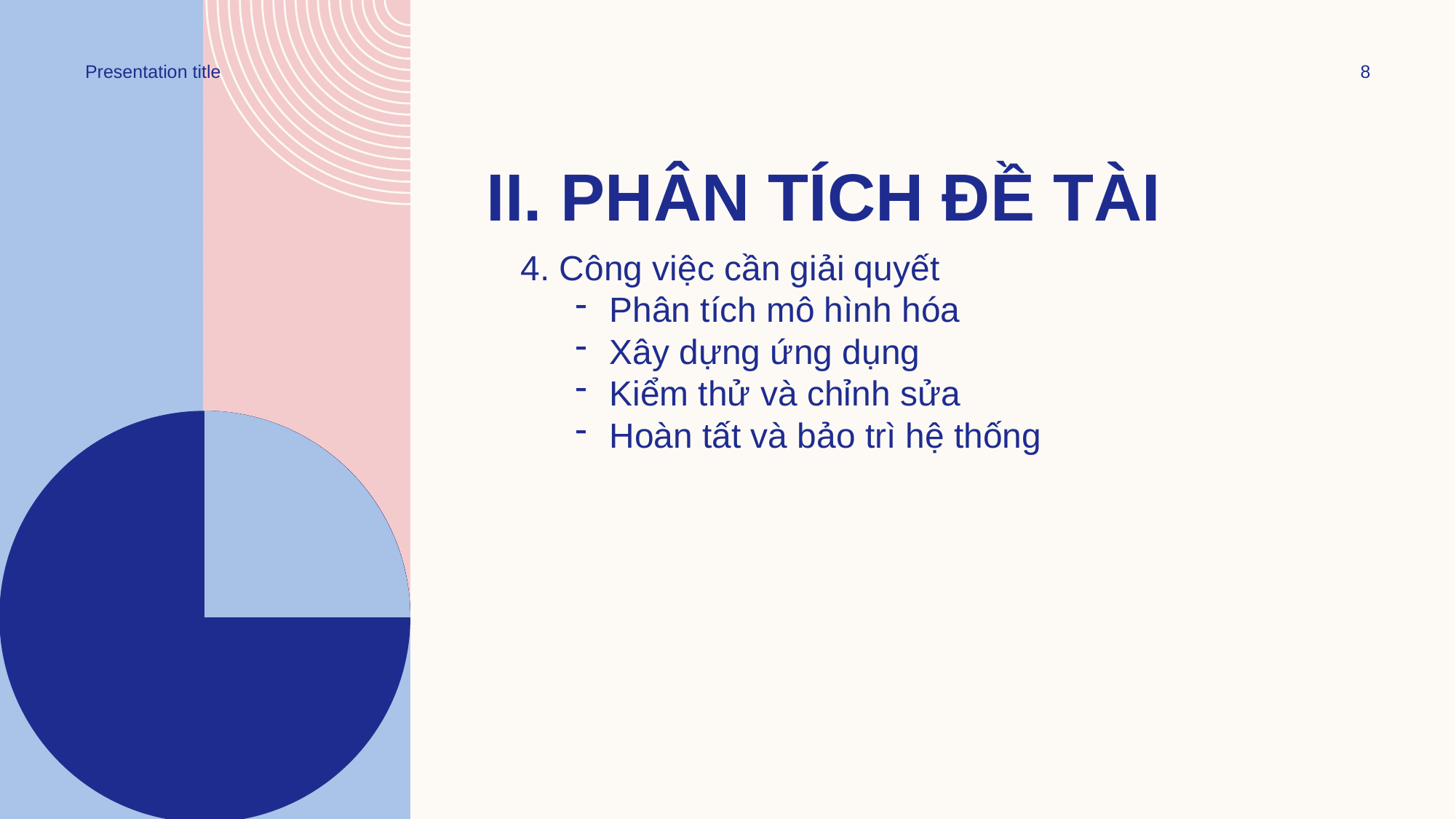

Presentation title
8
# II. Phân tích đề tài
4. Công việc cần giải quyết
Phân tích mô hình hóa
Xây dựng ứng dụng
Kiểm thử và chỉnh sửa
Hoàn tất và bảo trì hệ thống